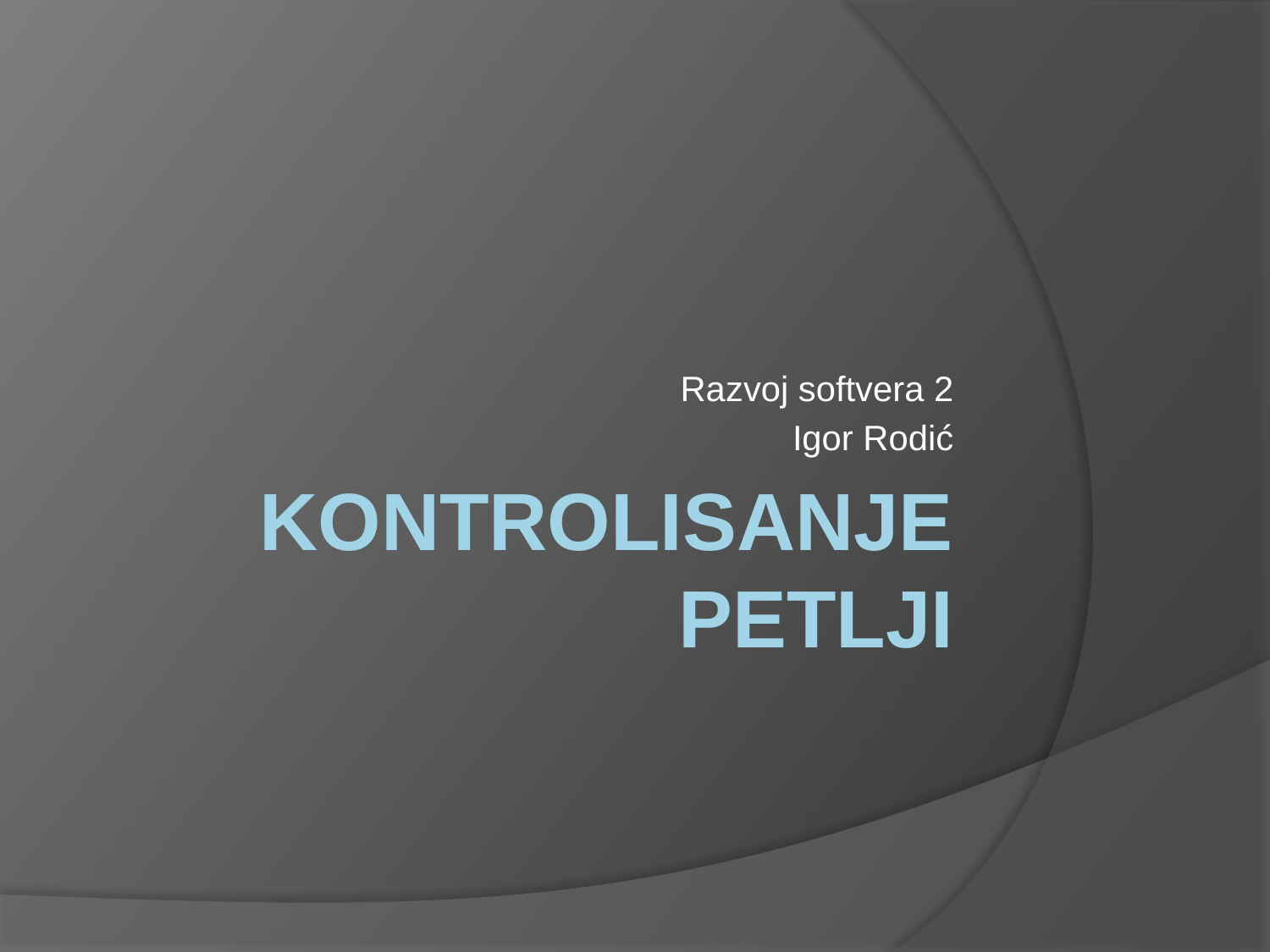

Razvoj softvera 2
Igor Rodić
# Kontrolisanje petlji